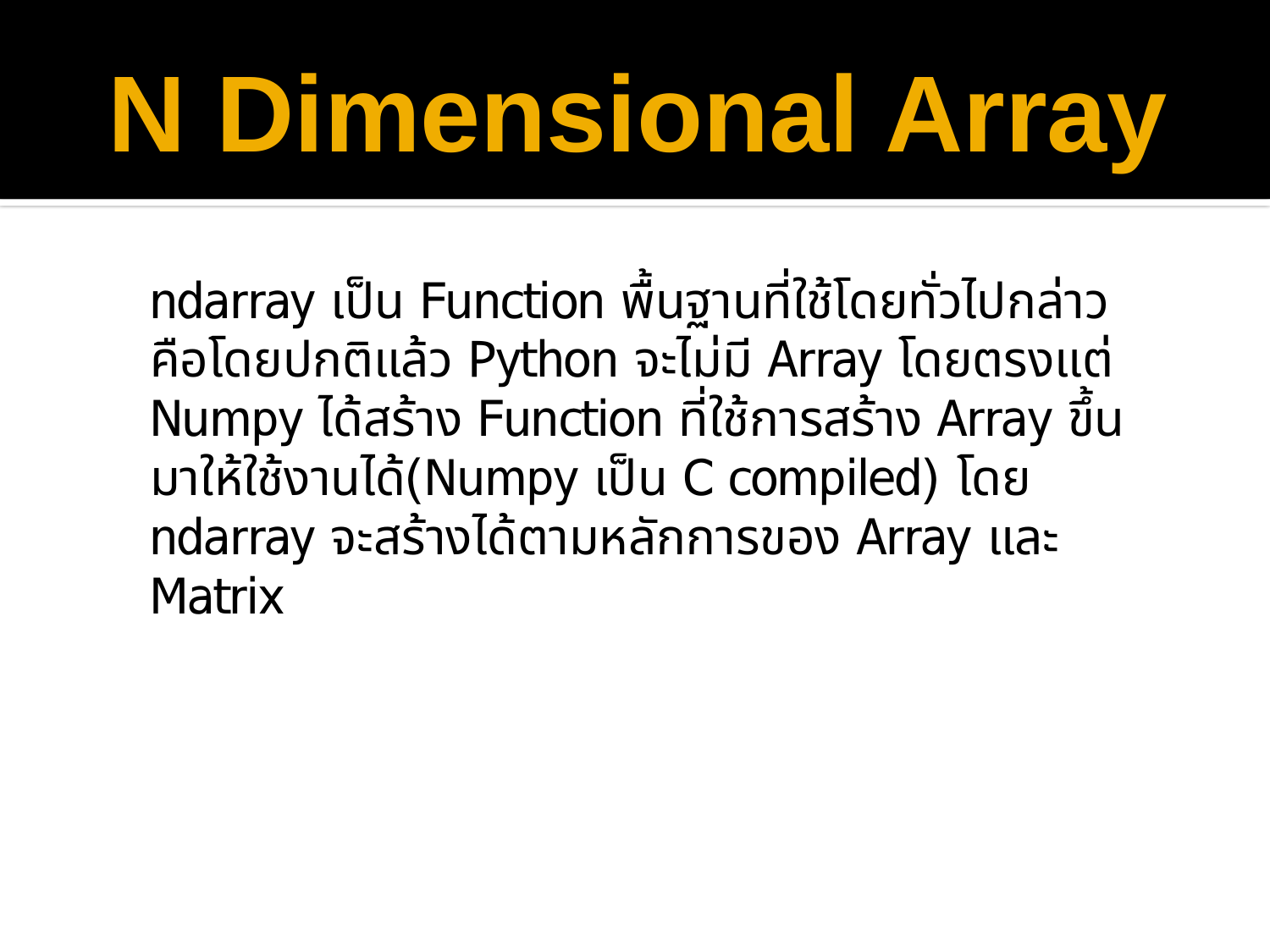

# N Dimensional Array
ndarray เป็น Function พื้นฐานที่ใช้โดยทั่วไปกล่าวคือโดยปกติแล้ว Python จะไม่มี Array โดยตรงแต่ Numpy ได้สร้าง Function ที่ใช้การสร้าง Array ขึ้นมาให้ใช้งานได้(Numpy เป็น C compiled) โดย ndarray จะสร้างได้ตามหลักการของ Array และ Matrix